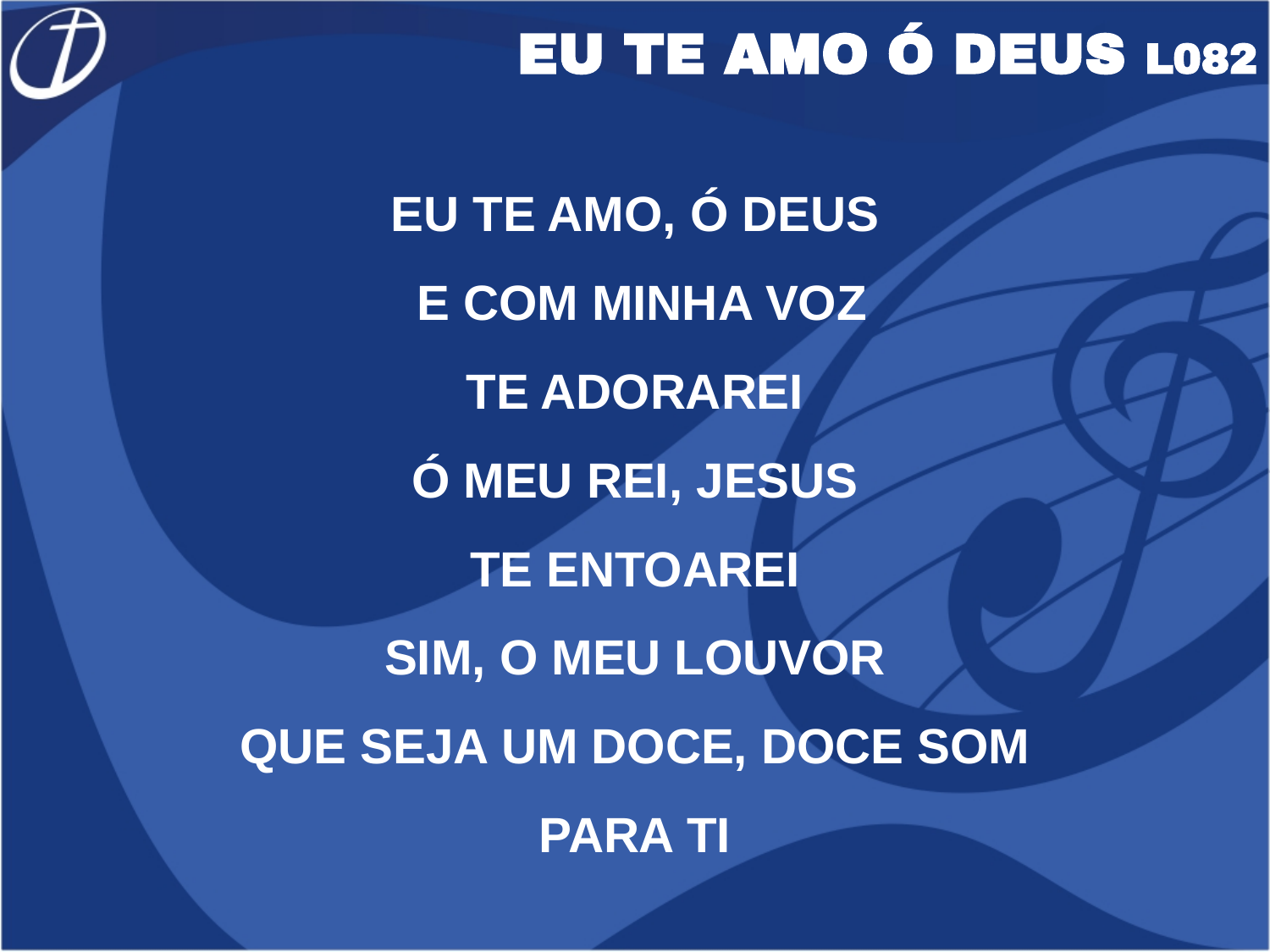

EU TE AMO Ó DEUS L082
EU TE AMO, Ó DEUS
 E COM MINHA VOZ
TE ADORAREI
Ó MEU REI, JESUS
TE ENTOAREI
SIM, O MEU LOUVOR
QUE SEJA UM DOCE, DOCE SOM
PARA TI